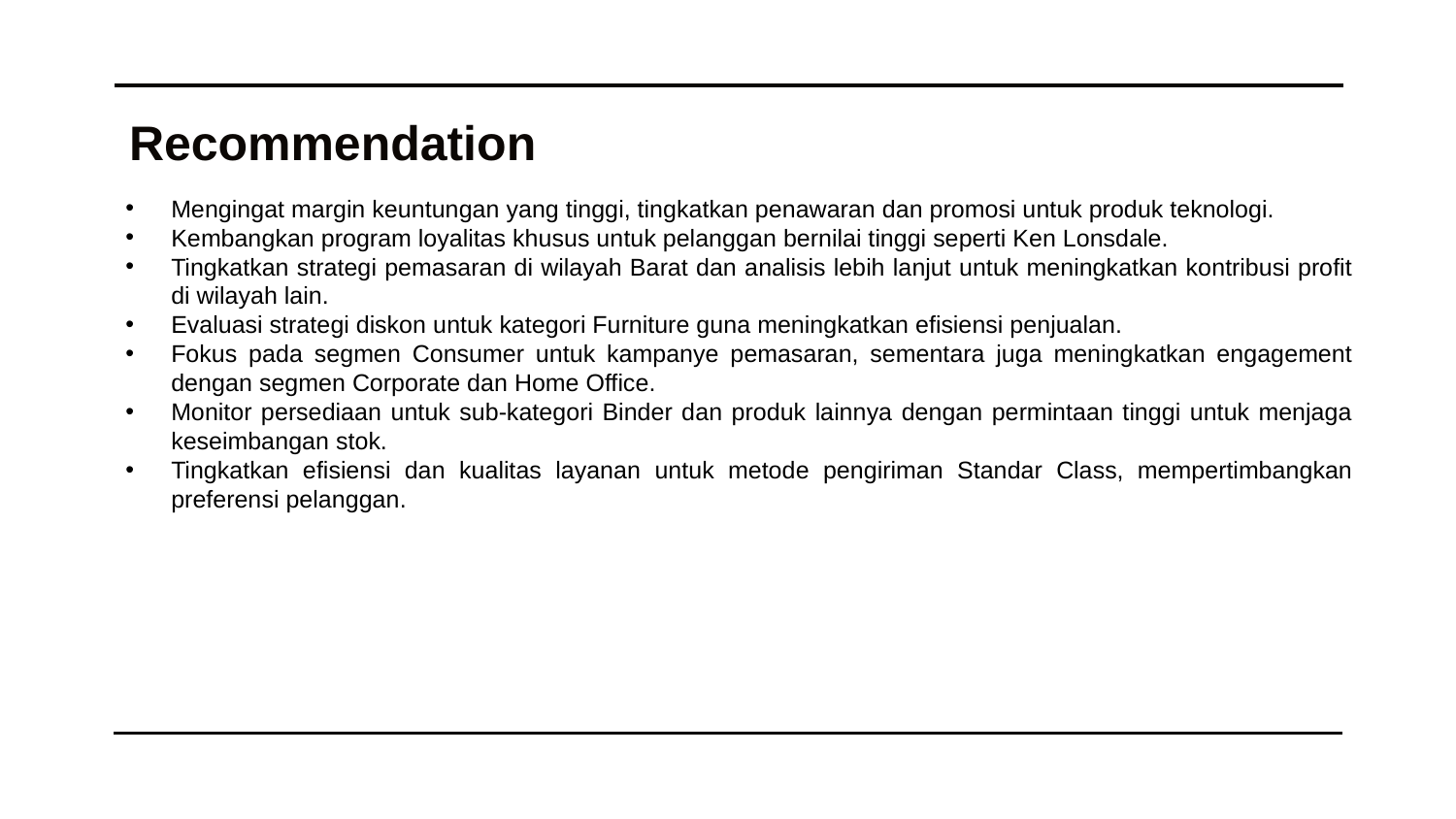

# Recommendation
Mengingat margin keuntungan yang tinggi, tingkatkan penawaran dan promosi untuk produk teknologi.
Kembangkan program loyalitas khusus untuk pelanggan bernilai tinggi seperti Ken Lonsdale.
Tingkatkan strategi pemasaran di wilayah Barat dan analisis lebih lanjut untuk meningkatkan kontribusi profit di wilayah lain.
Evaluasi strategi diskon untuk kategori Furniture guna meningkatkan efisiensi penjualan.
Fokus pada segmen Consumer untuk kampanye pemasaran, sementara juga meningkatkan engagement dengan segmen Corporate dan Home Office.
Monitor persediaan untuk sub-kategori Binder dan produk lainnya dengan permintaan tinggi untuk menjaga keseimbangan stok.
Tingkatkan efisiensi dan kualitas layanan untuk metode pengiriman Standar Class, mempertimbangkan preferensi pelanggan.